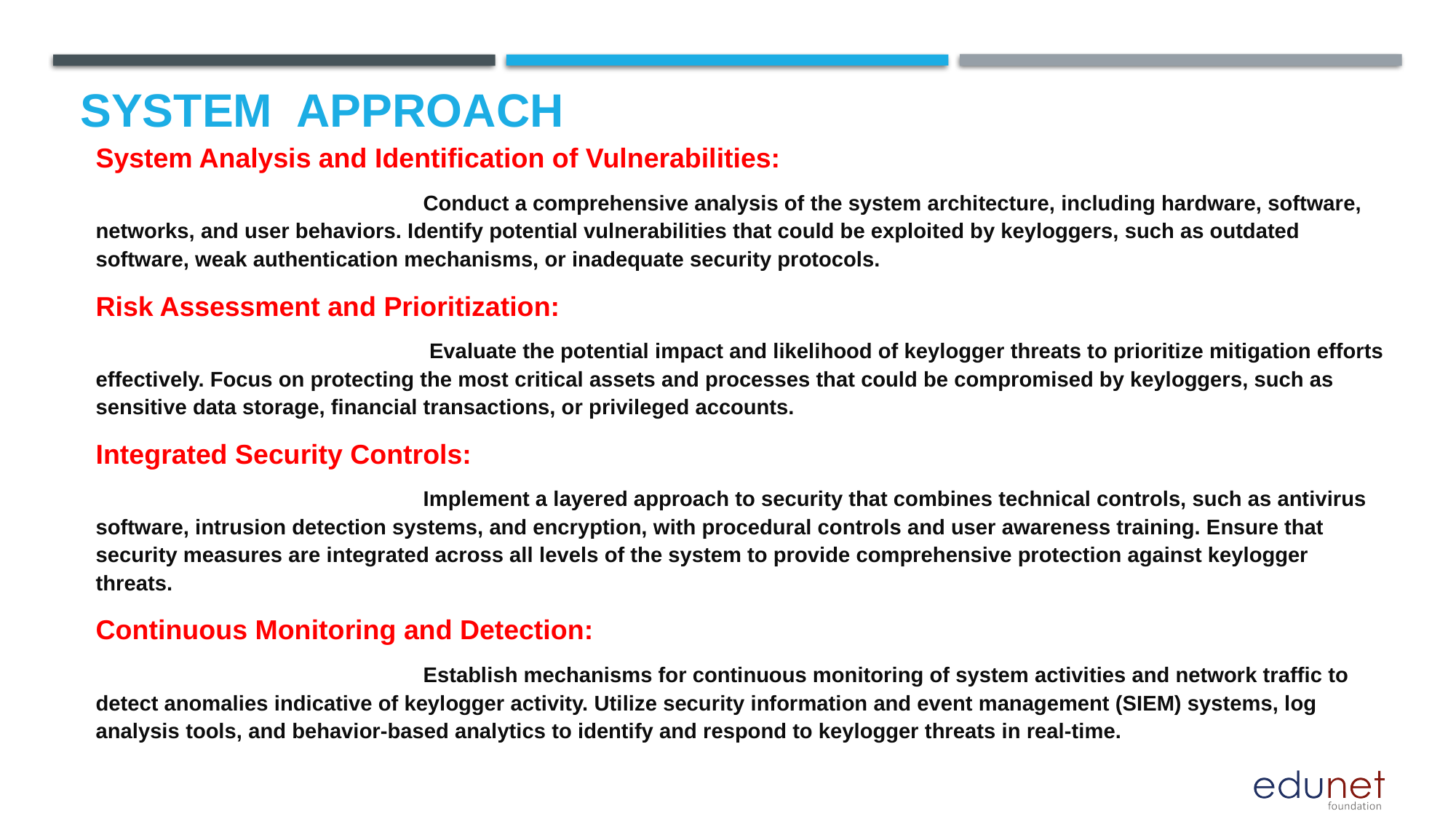

# System  Approach
System Analysis and Identification of Vulnerabilities:
			Conduct a comprehensive analysis of the system architecture, including hardware, software, networks, and user behaviors. Identify potential vulnerabilities that could be exploited by keyloggers, such as outdated software, weak authentication mechanisms, or inadequate security protocols.
Risk Assessment and Prioritization:
			 Evaluate the potential impact and likelihood of keylogger threats to prioritize mitigation efforts effectively. Focus on protecting the most critical assets and processes that could be compromised by keyloggers, such as sensitive data storage, financial transactions, or privileged accounts.
Integrated Security Controls:
			Implement a layered approach to security that combines technical controls, such as antivirus software, intrusion detection systems, and encryption, with procedural controls and user awareness training. Ensure that security measures are integrated across all levels of the system to provide comprehensive protection against keylogger threats.
Continuous Monitoring and Detection:
			Establish mechanisms for continuous monitoring of system activities and network traffic to detect anomalies indicative of keylogger activity. Utilize security information and event management (SIEM) systems, log analysis tools, and behavior-based analytics to identify and respond to keylogger threats in real-time.